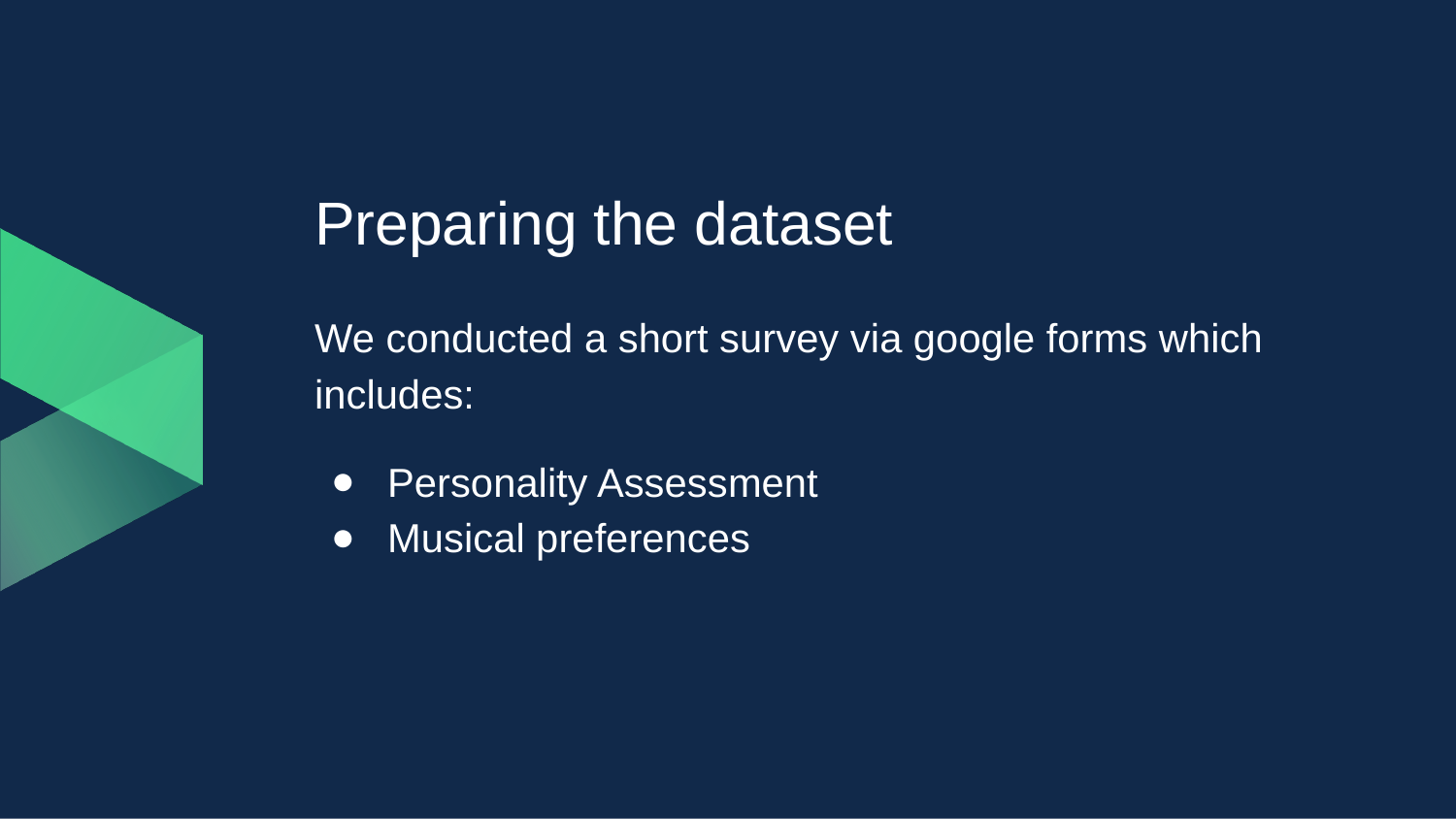

# Preparing the dataset
We conducted a short survey via google forms which includes:
Personality Assessment
Musical preferences